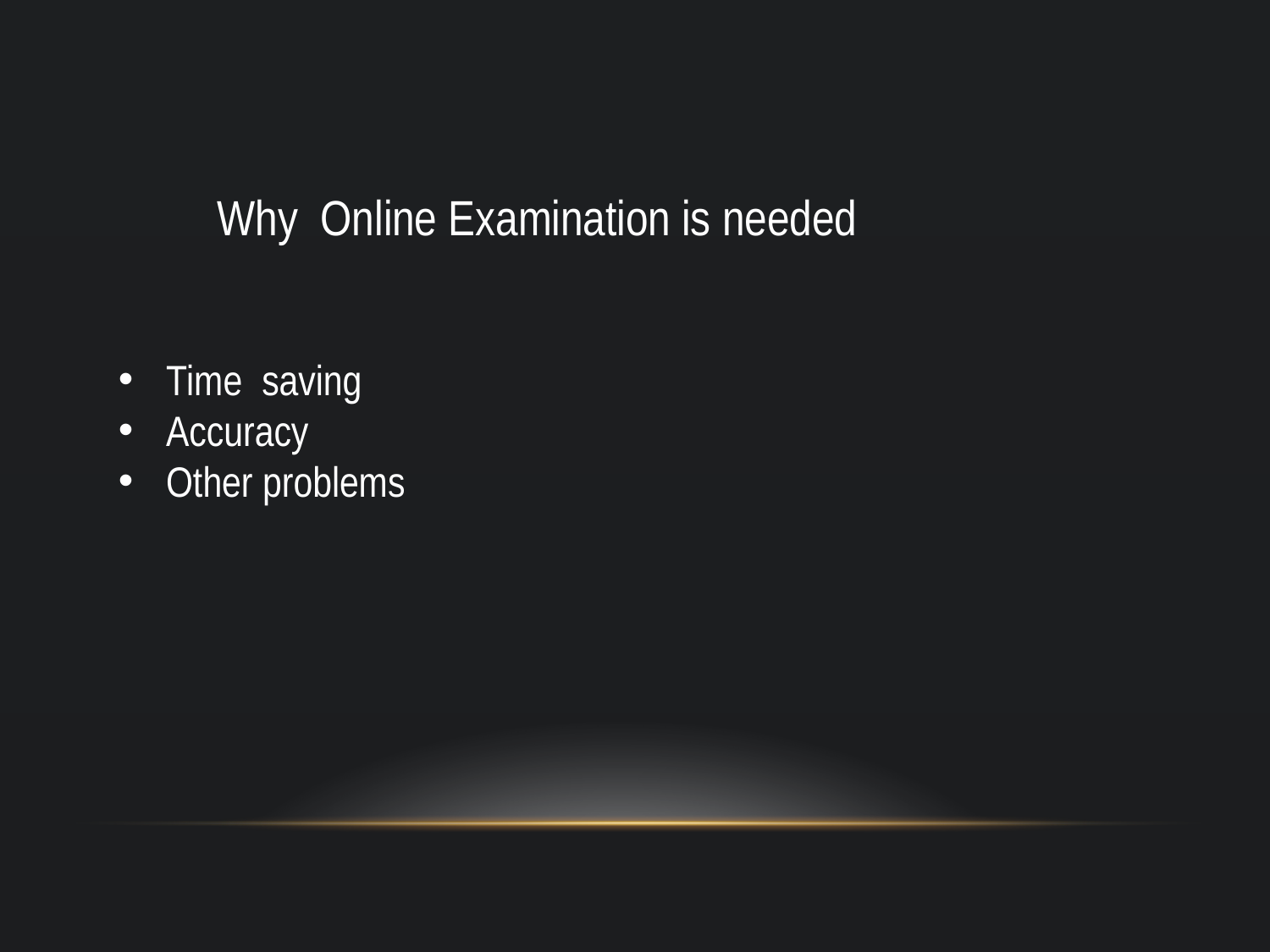

Why  Online Examination is needed

Time  saving
Accuracy
Other problems